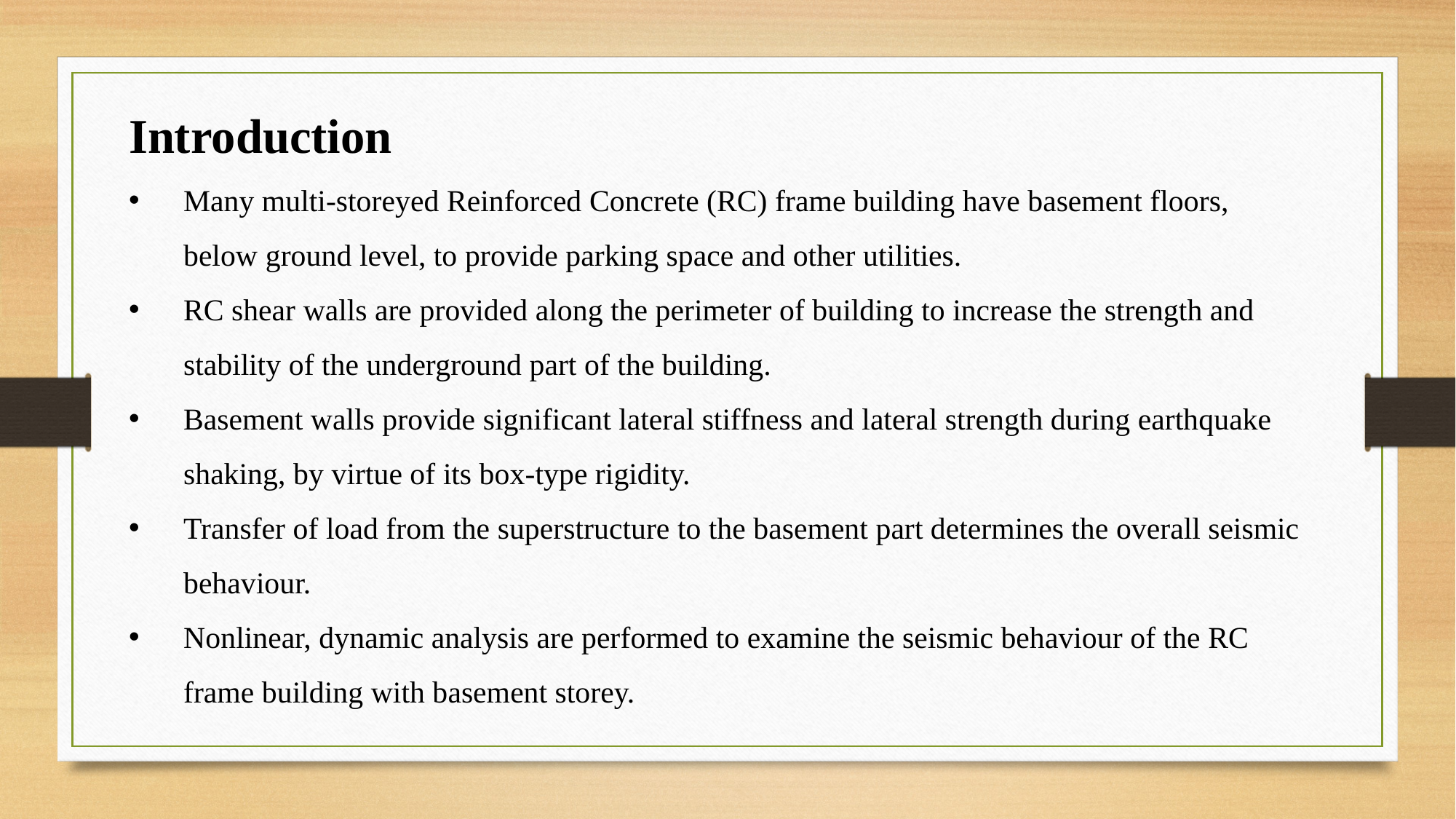

Introduction
Many multi-storeyed Reinforced Concrete (RC) frame building have basement floors, below ground level, to provide parking space and other utilities.
RC shear walls are provided along the perimeter of building to increase the strength and stability of the underground part of the building.
Basement walls provide significant lateral stiffness and lateral strength during earthquake shaking, by virtue of its box-type rigidity.
Transfer of load from the superstructure to the basement part determines the overall seismic behaviour.
Nonlinear, dynamic analysis are performed to examine the seismic behaviour of the RC frame building with basement storey.